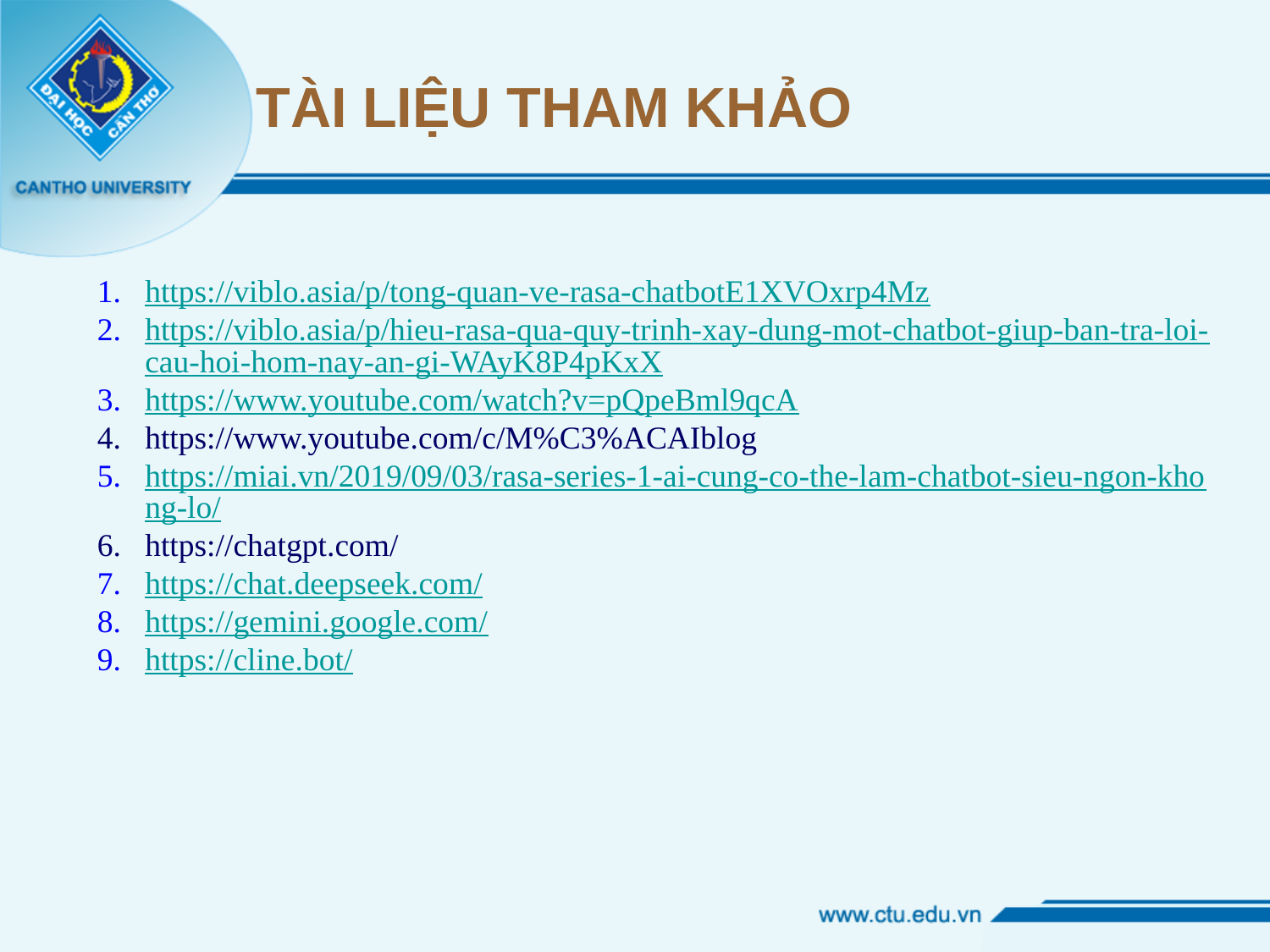

# TÀI LIỆU THAM KHẢO

https://viblo.asia/p/tong-quan-ve-rasa-chatbotE1XVOxrp4Mz
https://viblo.asia/p/hieu-rasa-qua-quy-trinh-xay-dung-mot-chatbot-giup-ban-tra-loi-cau-hoi-hom-nay-an-gi-WAyK8P4pKxX
https://www.youtube.com/watch?v=pQpeBml9qcA
https://www.youtube.com/c/M%C3%ACAIblog
https://miai.vn/2019/09/03/rasa-series-1-ai-cung-co-the-lam-chatbot-sieu-ngon-khong-lo/
https://chatgpt.com/
https://chat.deepseek.com/
https://gemini.google.com/
https://cline.bot/